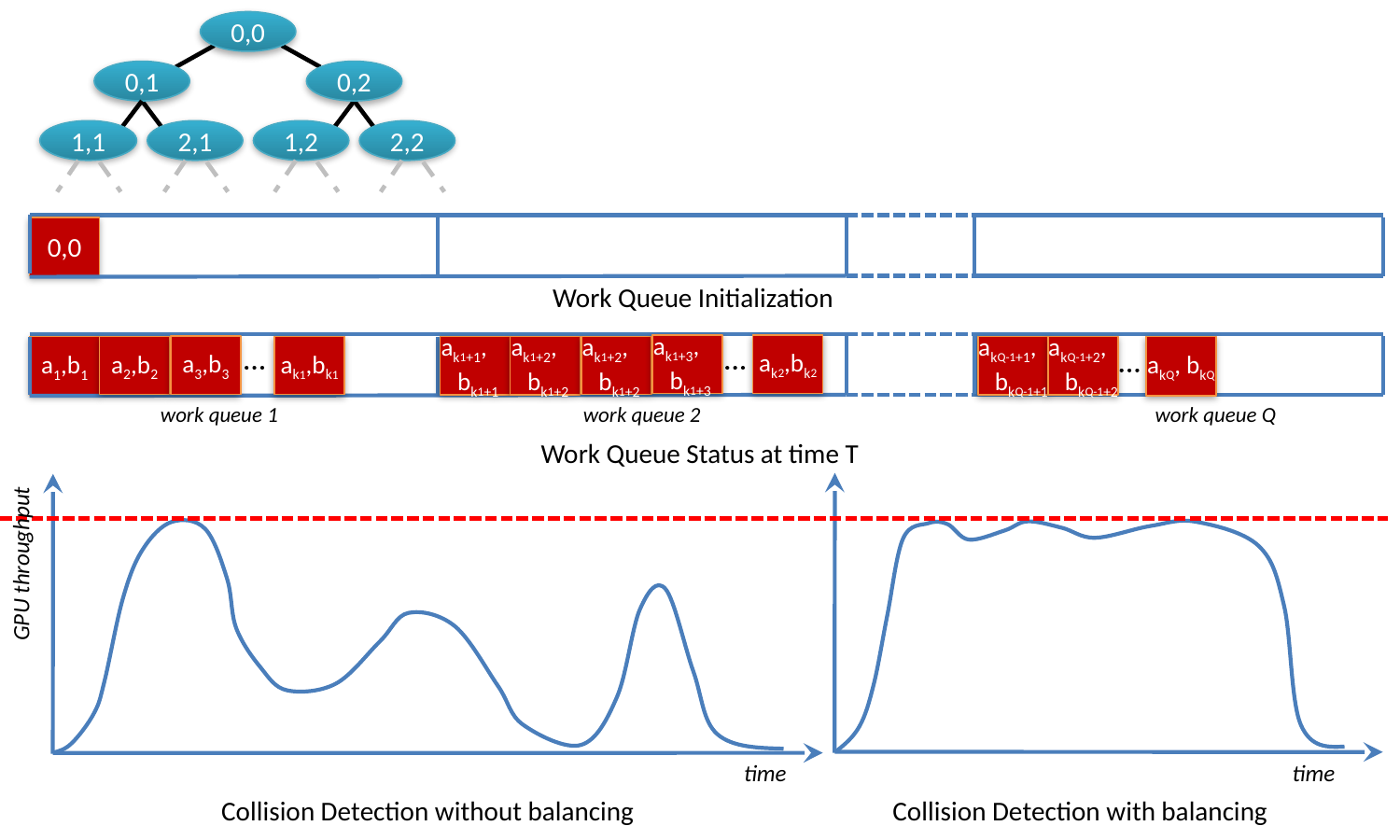

0,0
0,1
0,2
1,1
2,1
1,2
2,2
0,0
Work Queue Initialization
ak1+3,      bk1+3
ak2,bk2
a3,b3
akQ, bkQ
a2,b2
ak1,bk1
ak1+2,      bk1+2
a1,b1
ak1+2,      bk1+2
akQ-1+2,      bkQ-1+2
ak1+1,      bk1+1
akQ-1+1,      bkQ-1+1
work queue 1
work queue 2
work queue Q
Work Queue Status at time T

GPU throughput
time
time
Collision Detection without balancing
Collision Detection with balancing